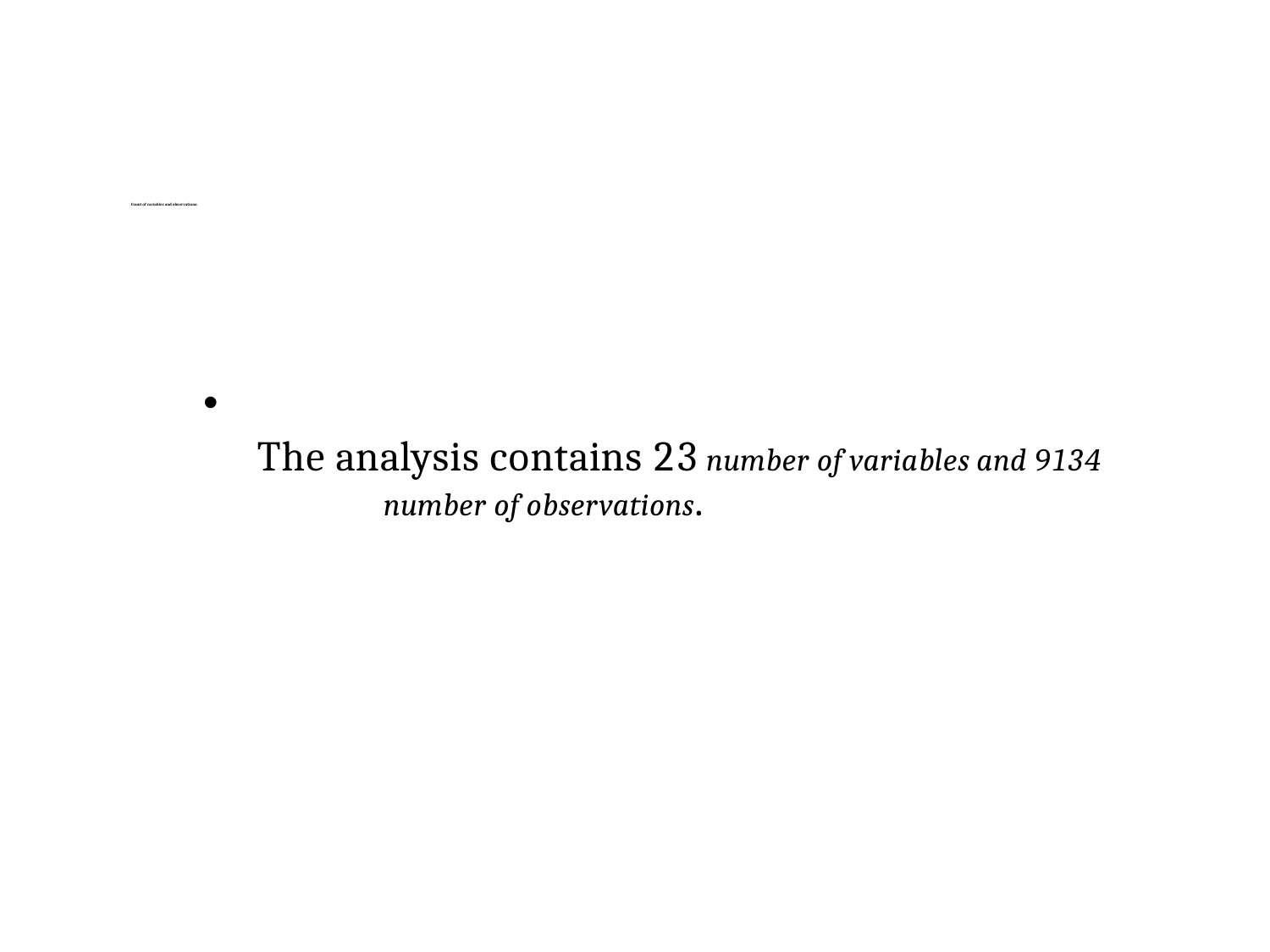

# Count of variables and observations:

The analysis contains 23 number of variables and 9134          	number of observations.